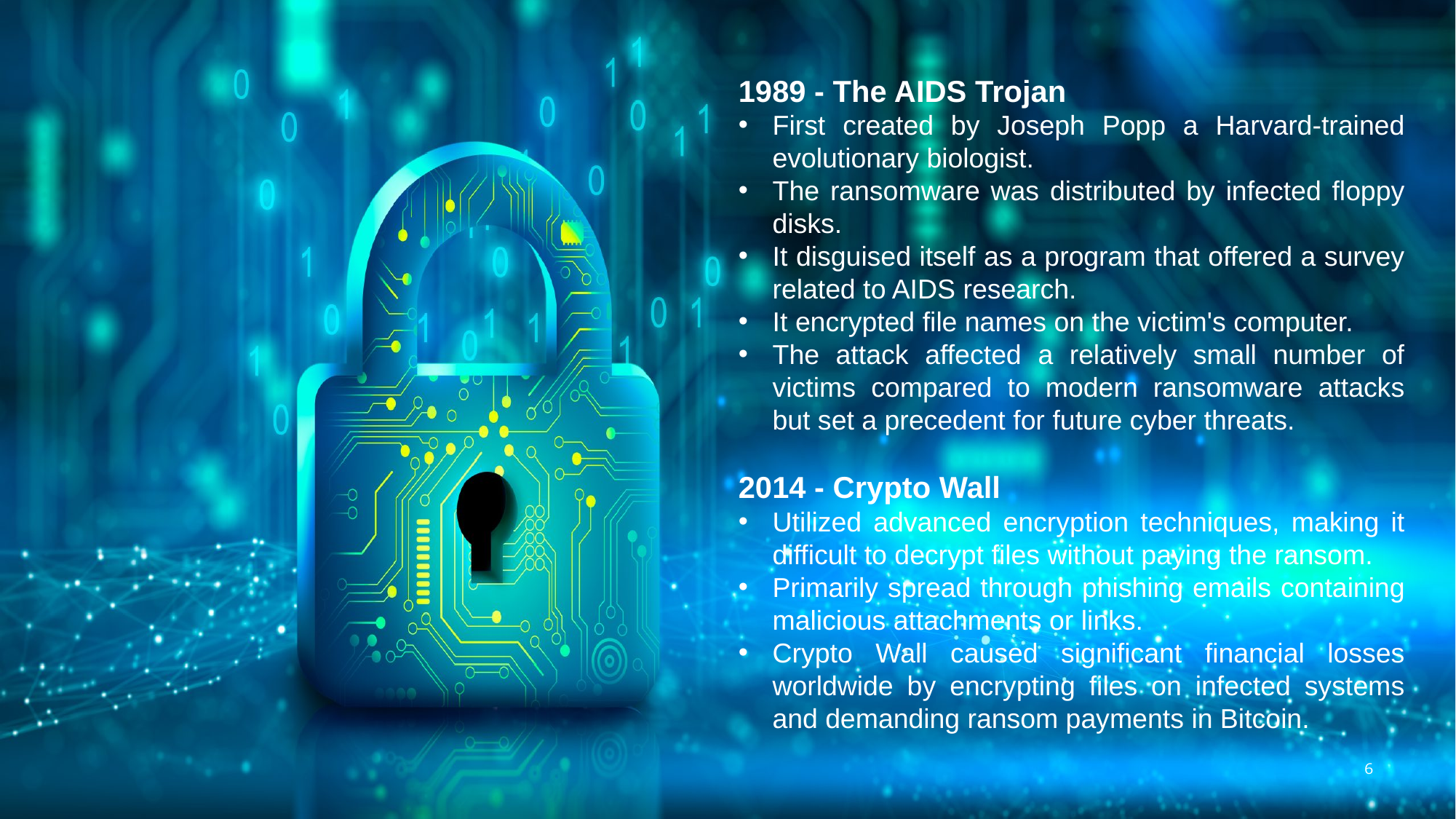

1989 - The AIDS Trojan
First created by Joseph Popp a Harvard-trained evolutionary biologist.
The ransomware was distributed by infected floppy disks.
It disguised itself as a program that offered a survey related to AIDS research.
It encrypted file names on the victim's computer.
The attack affected a relatively small number of victims compared to modern ransomware attacks but set a precedent for future cyber threats.

2014 - Crypto Wall
Utilized advanced encryption techniques, making it difficult to decrypt files without paying the ransom.
Primarily spread through phishing emails containing malicious attachments or links.
Crypto Wall caused significant financial losses worldwide by encrypting files on infected systems and demanding ransom payments in Bitcoin.
6